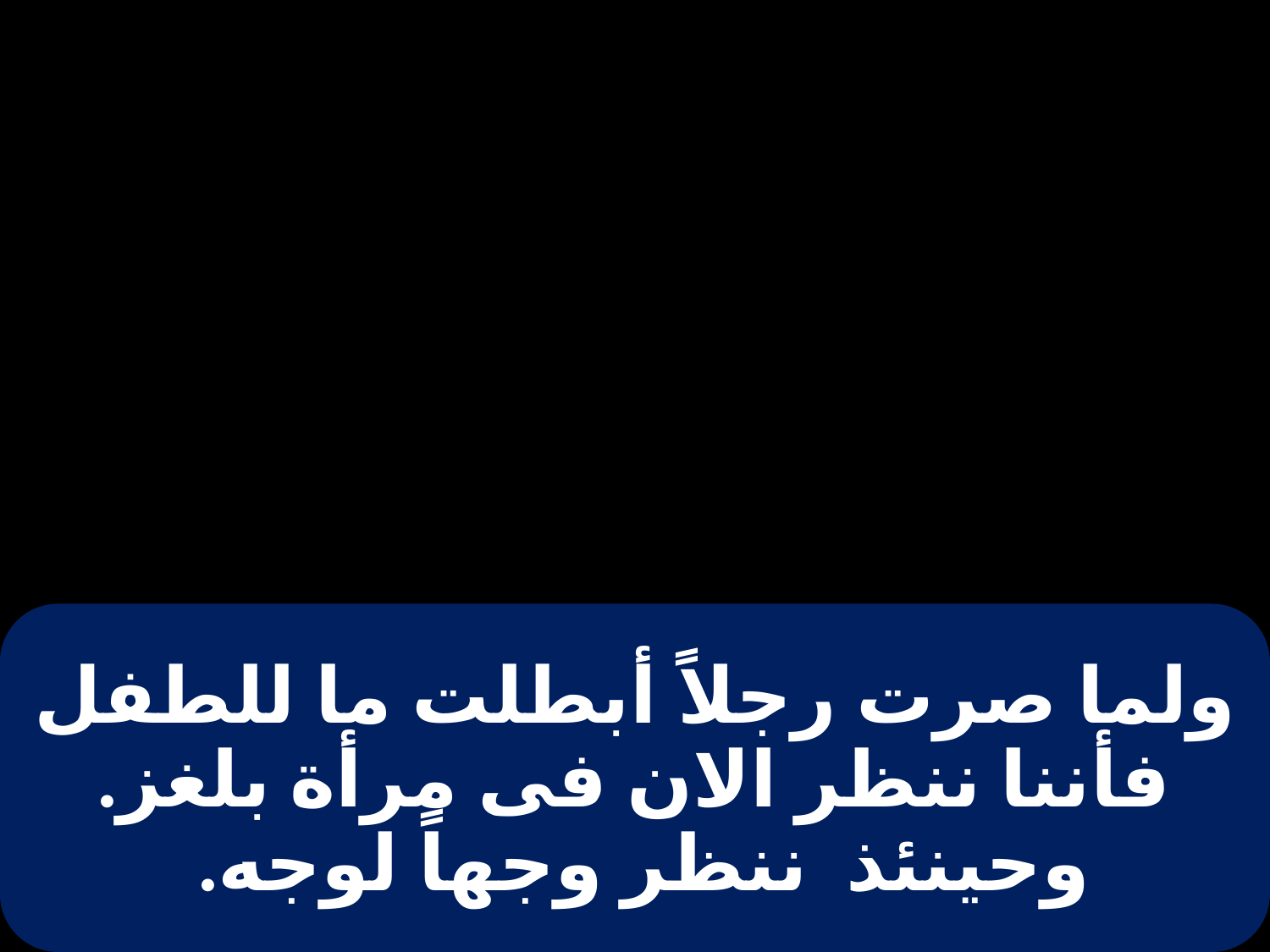

# ولما صرت رجلاً أبطلت ما للطفل فأننا ننظر الان فى مرأة بلغز. وحينئذ  ننظر وجهاً لوجه.